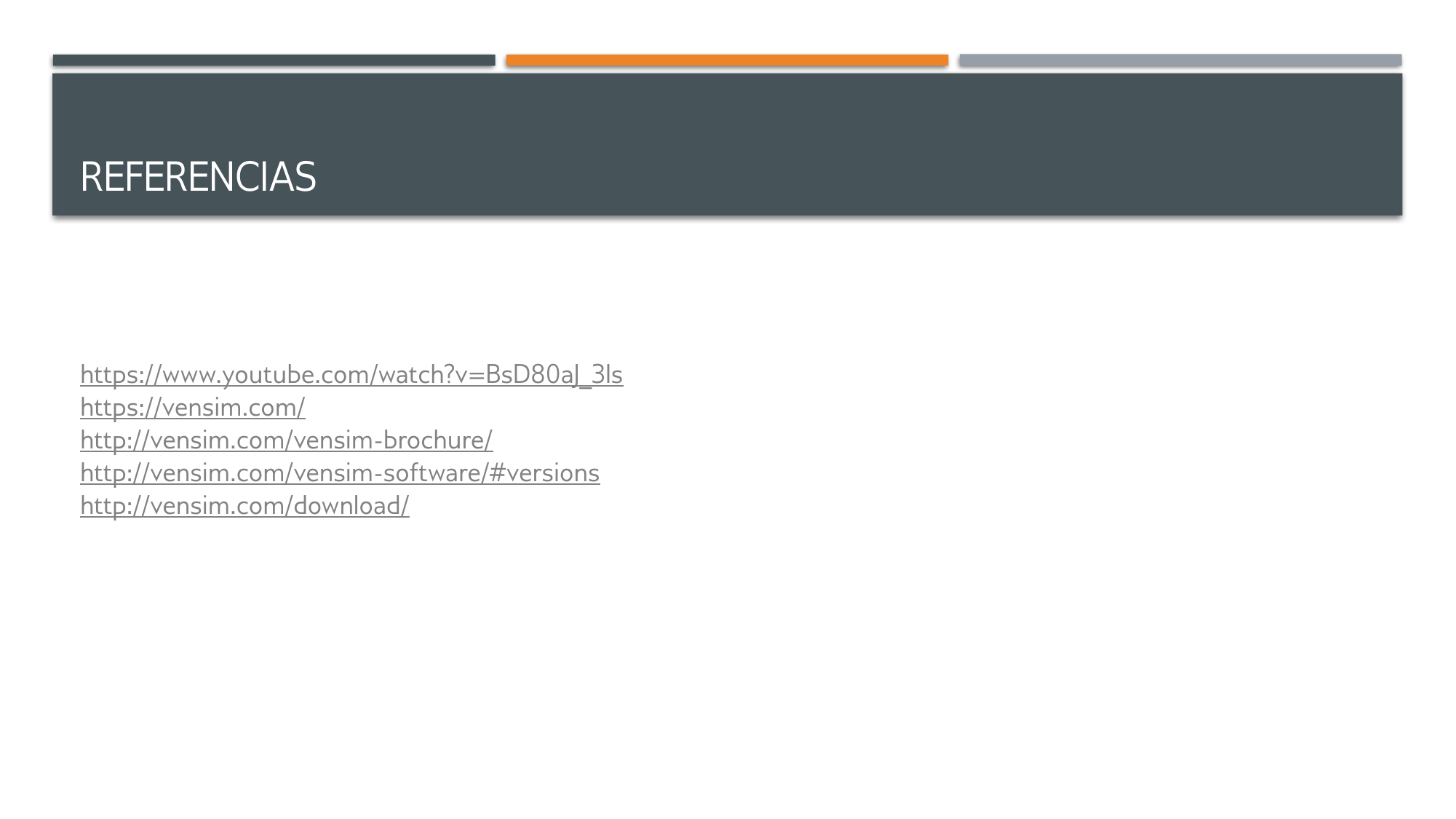

# Referencias
https://www.youtube.com/watch?v=BsD80aJ_3Is
https://vensim.com/
http://vensim.com/vensim-brochure/
http://vensim.com/vensim-software/#versions
http://vensim.com/download/